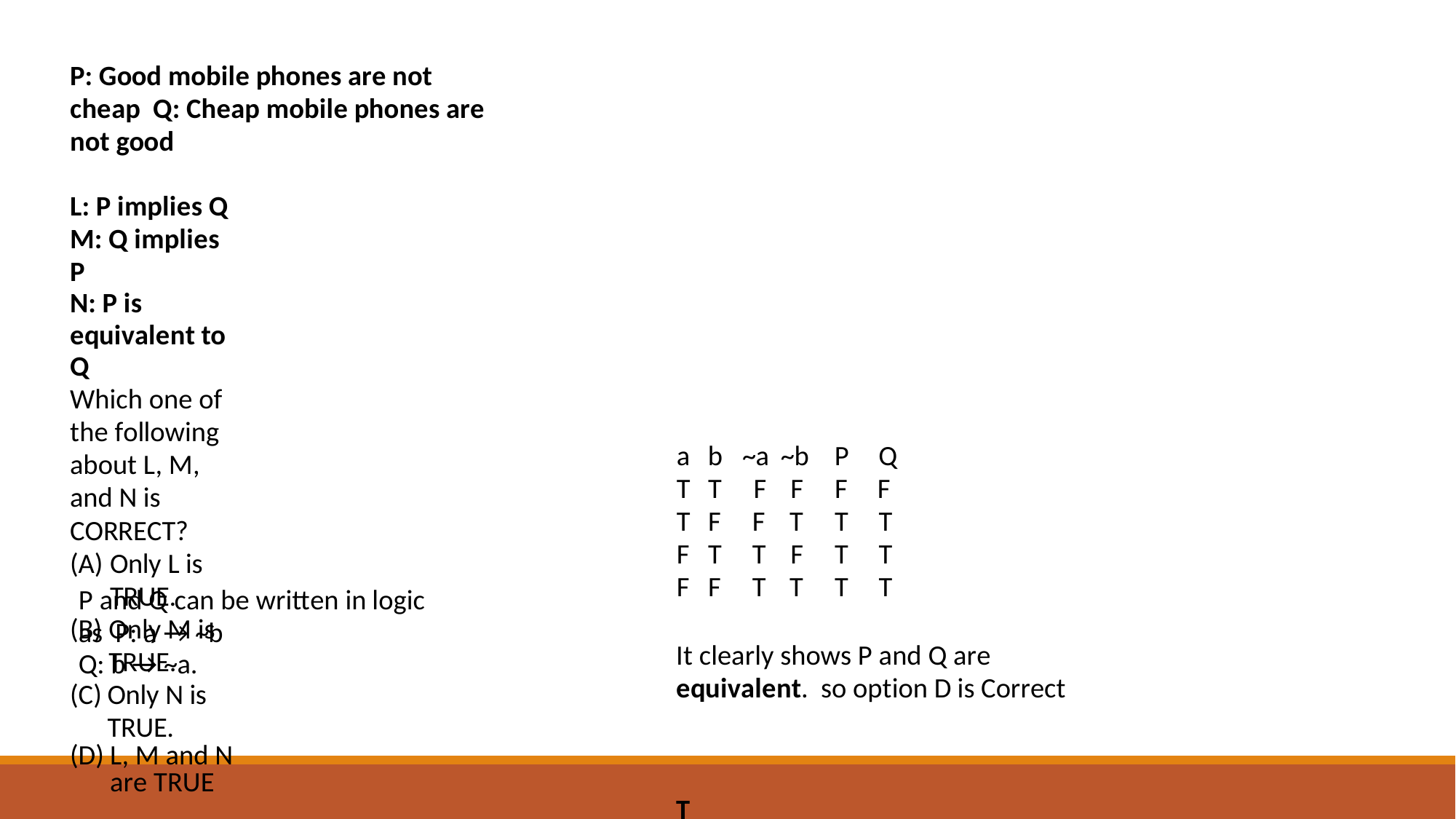

P: Good mobile phones are not cheap  Q: Cheap mobile phones are not good

L: P implies Q  M: Q implies P
N: P is equivalent to Q
Which one of the following about L, M, and N is CORRECT?
Only L is TRUE.
Only M is TRUE.
Only N is TRUE.
L, M and N are TRUE
Truth Table
Let a and b be two proposition  a: Good Mobile phones.
b: Cheap Mobile Phones.
| a | b | ~a | ~b | P | Q |
| --- | --- | --- | --- | --- | --- |
| T | T | F | F | F | F |
| T | F | F | T | T | T |
| F | T | T | F | T | T |
| F | F | T | T | T | T |
P and Q can be written in logic as  P: a → ~b
Q: b → ~a.
It clearly shows P and Q are equivalent.  so option D is Correct